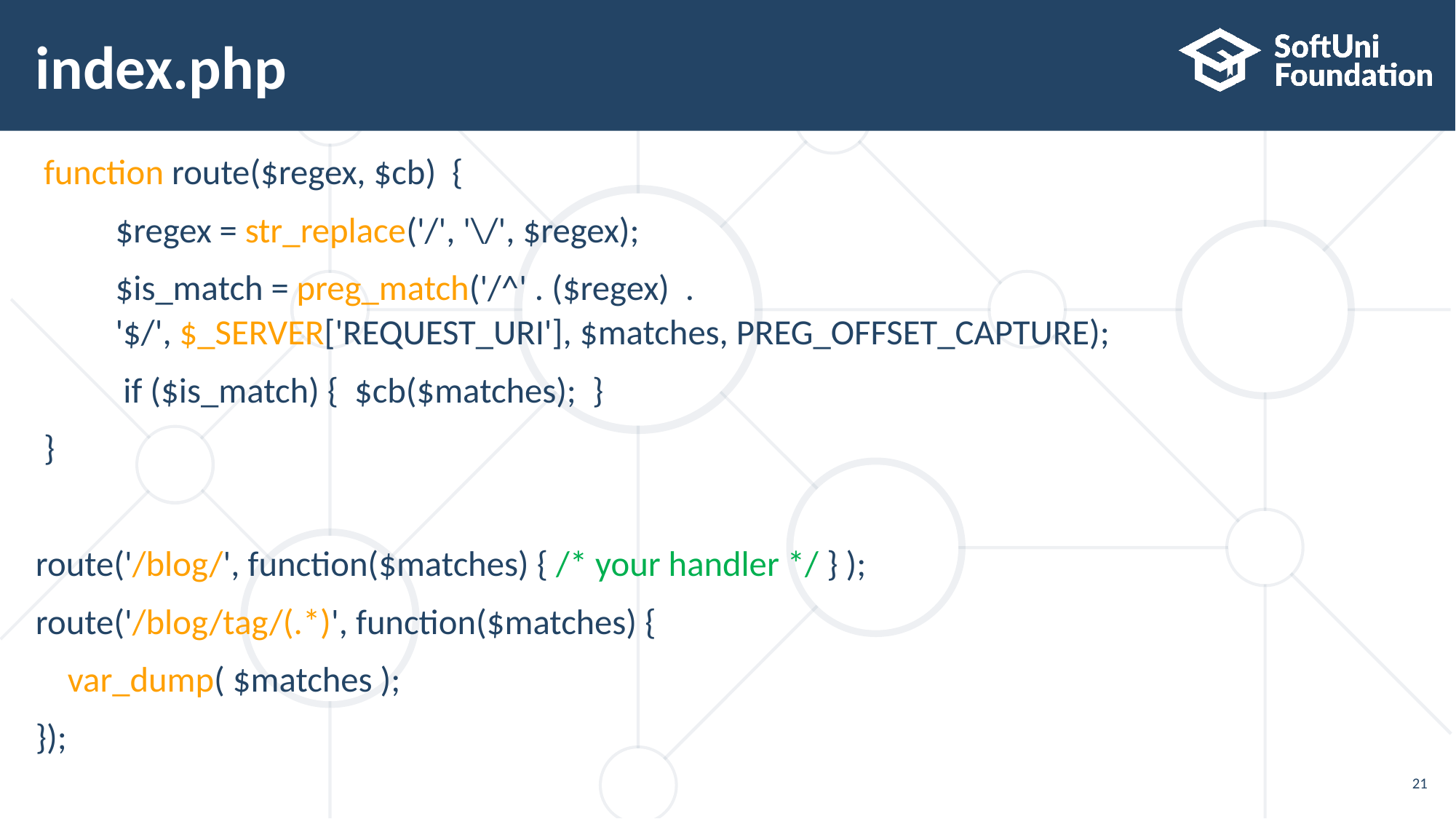

# index.php
 function route($regex, $cb)  {
	$regex = str_replace('/', '\/', $regex);
	$is_match = preg_match('/^' . ($regex)  .
	'$/', $_SERVER['REQUEST_URI'], $matches, PREG_OFFSET_CAPTURE);
	 if ($is_match) {  $cb($matches);  }
 }

route('/blog/', function($matches) { /* your handler */ } );
route('/blog/tag/(.*)', function($matches) {
    var_dump( $matches );
});
21